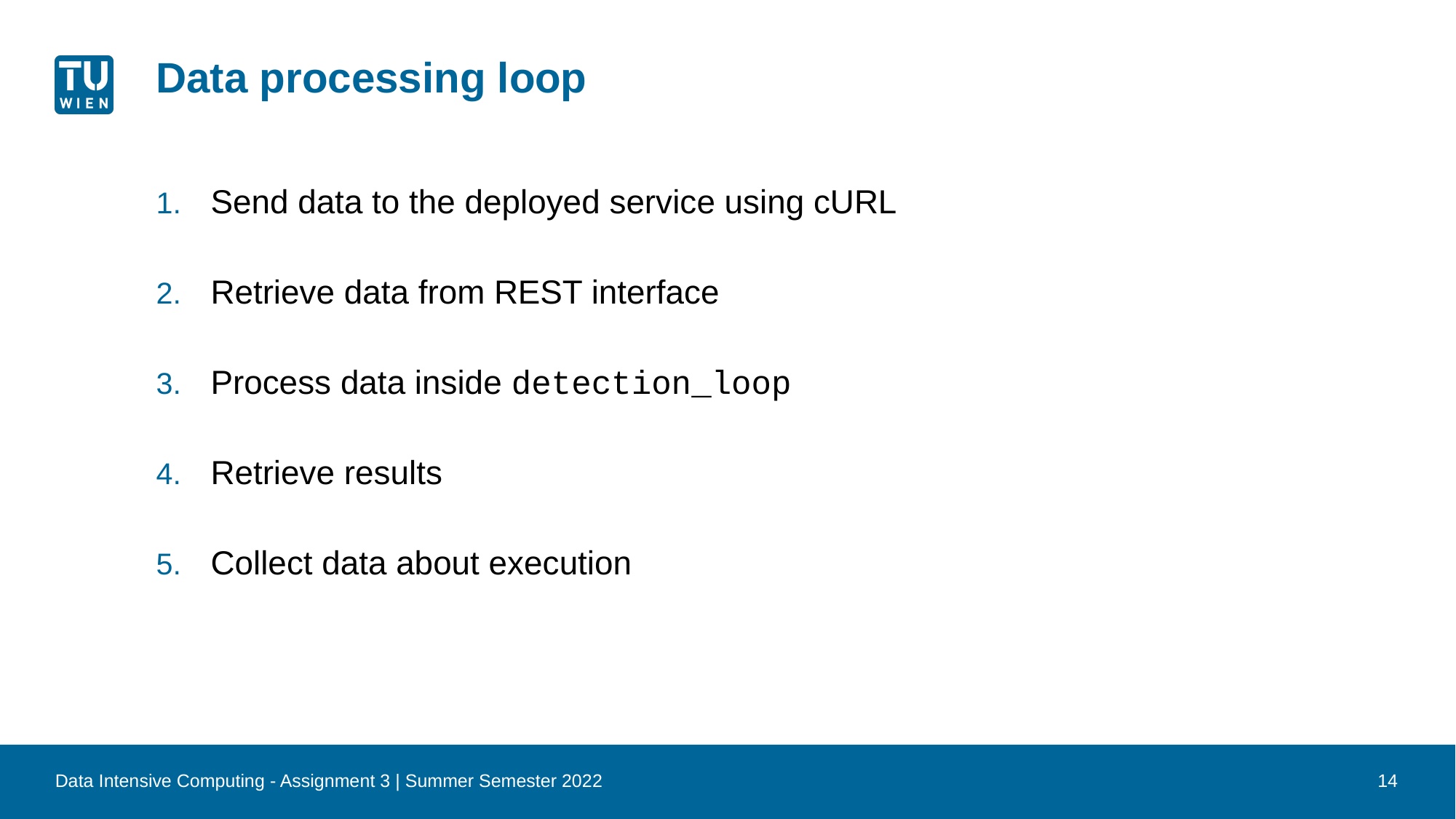

# Data processing loop
Send data to the deployed service using cURL

Retrieve data from REST interface

Process data inside detection_loop

Retrieve results

Collect data about execution

Data Intensive Computing - Assignment 3 | Summer Semester 2022
14